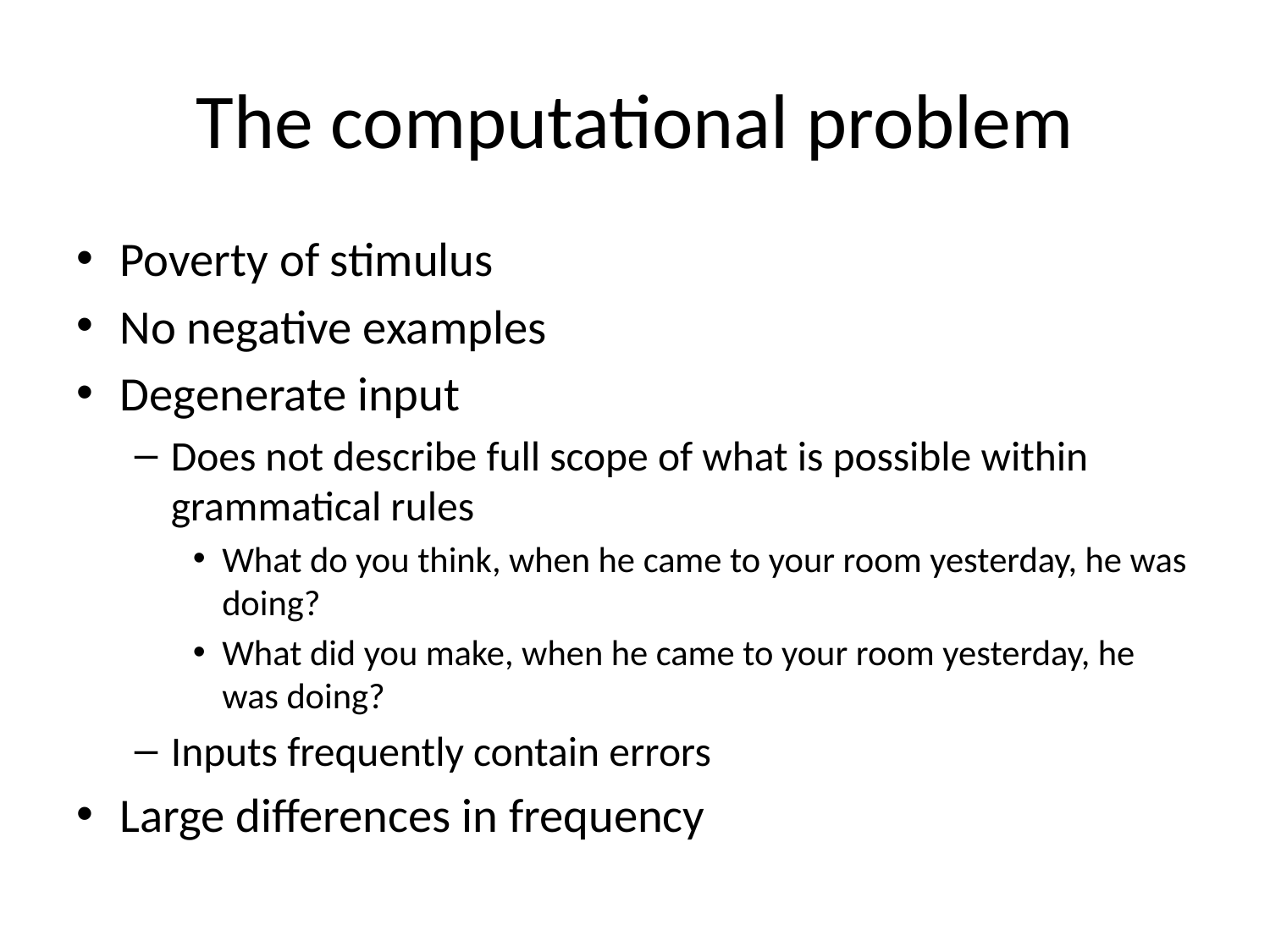

# The computational problem
Poverty of stimulus
No negative examples
Degenerate input
Does not describe full scope of what is possible within grammatical rules
What do you think, when he came to your room yesterday, he was doing?
What did you make, when he came to your room yesterday, he was doing?
Inputs frequently contain errors
Large differences in frequency